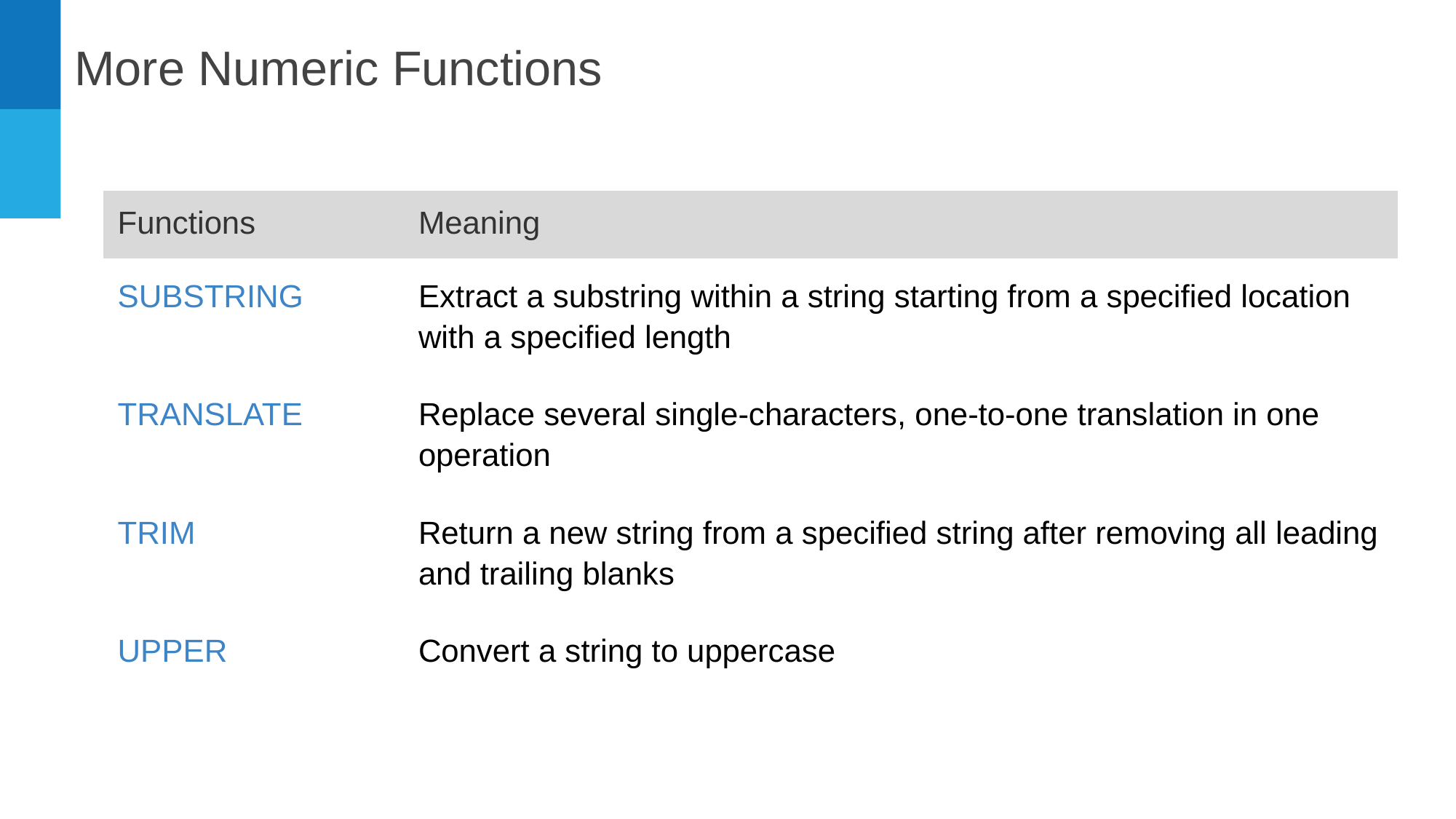

More Numeric Functions

| Functions | Meaning |
| --- | --- |
| SUBSTRING | Extract a substring within a string starting from a specified location with a specified length |
| TRANSLATE | Replace several single-characters, one-to-one translation in one operation |
| TRIM | Return a new string from a specified string after removing all leading and trailing blanks |
| UPPER | Convert a string to uppercase |